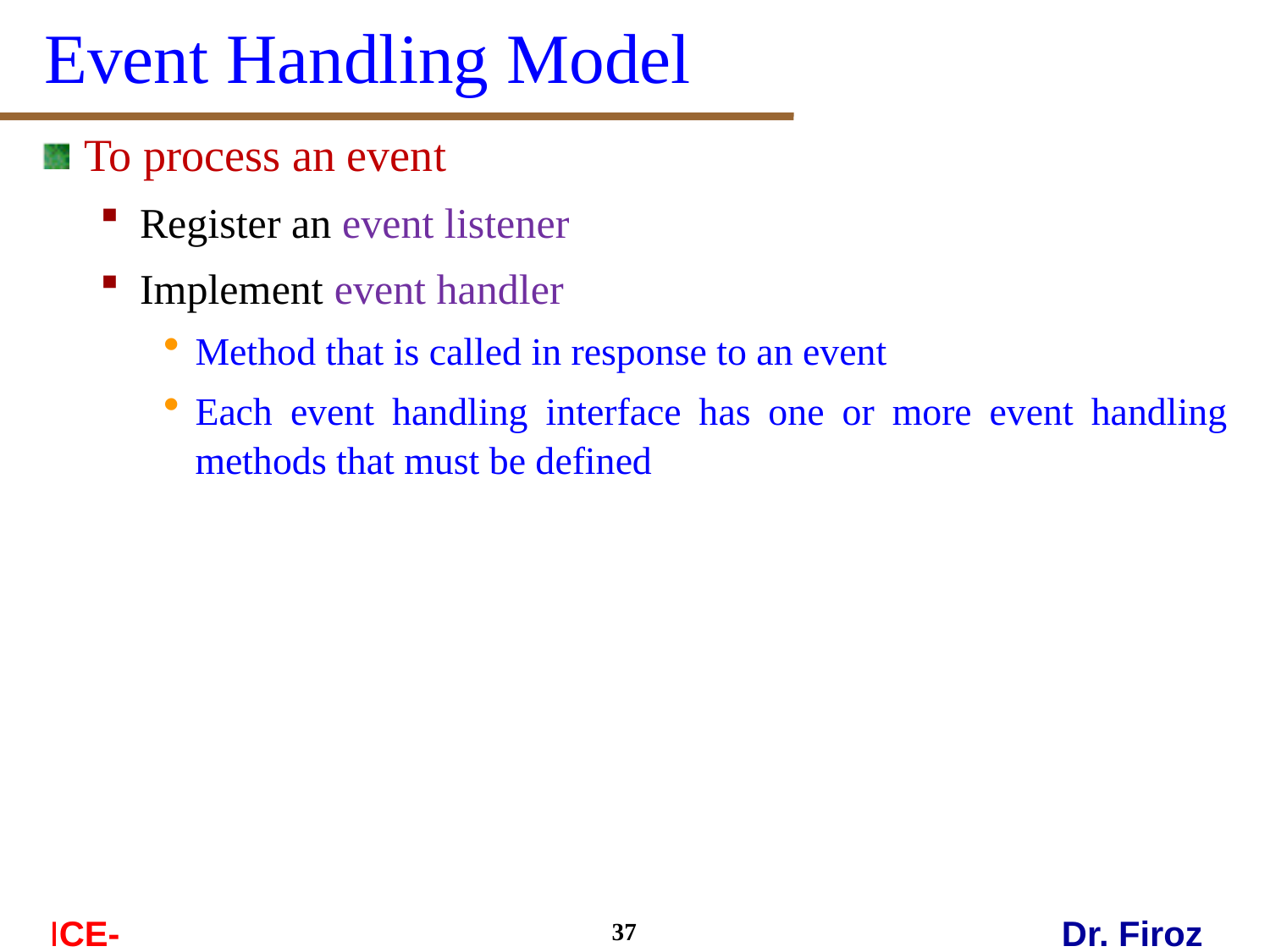

# Event Handling Model
To process an event
Register an event listener
Implement event handler
Method that is called in response to an event
Each event handling interface has one or more event handling methods that must be defined
37